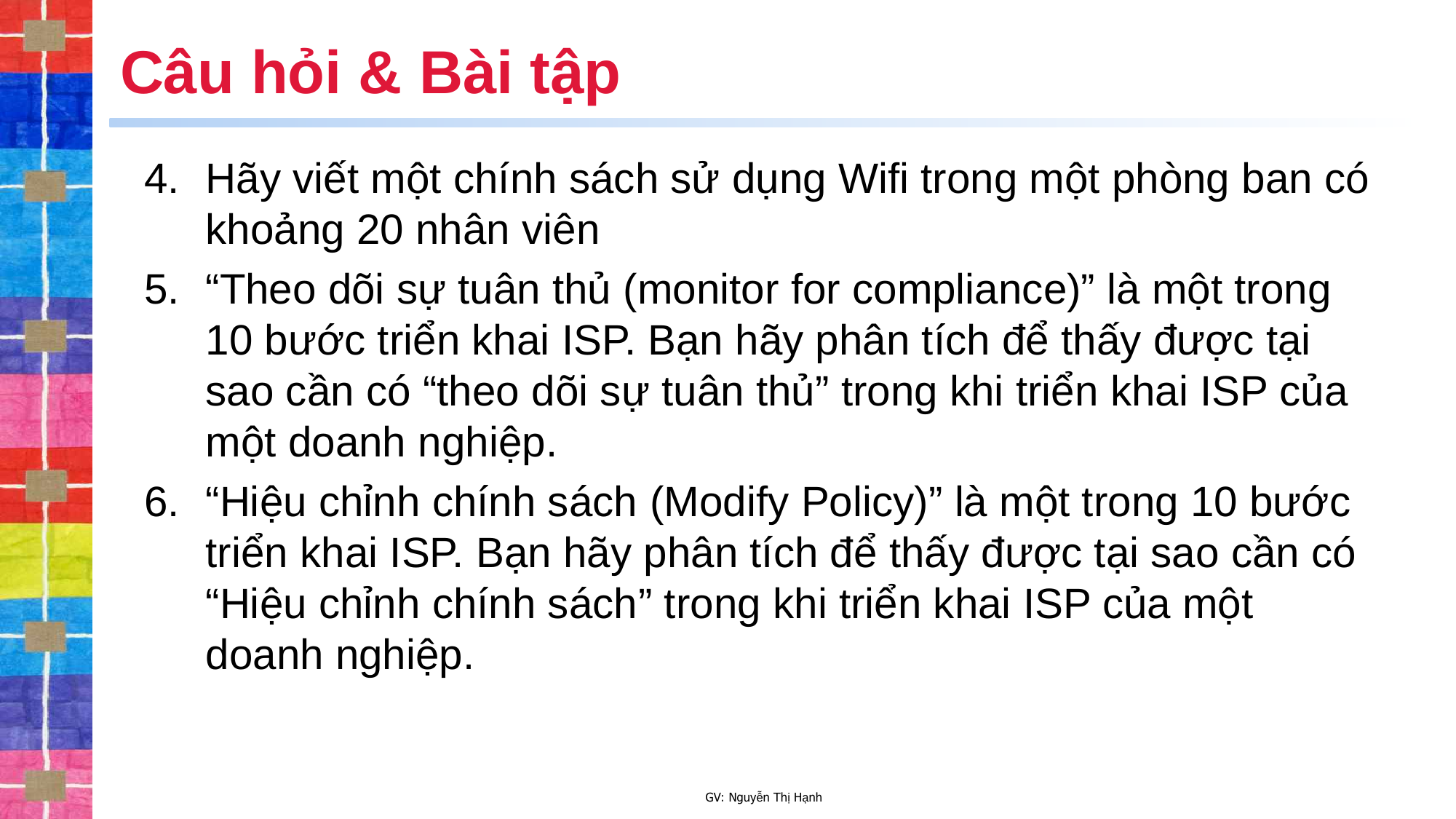

# Câu hỏi & Bài tập
Hãy viết một chính sách sử dụng Wifi trong một phòng ban có khoảng 20 nhân viên
“Theo dõi sự tuân thủ (monitor for compliance)” là một trong 10 bước triển khai ISP. Bạn hãy phân tích để thấy được tại sao cần có “theo dõi sự tuân thủ” trong khi triển khai ISP của một doanh nghiệp.
“Hiệu chỉnh chính sách (Modify Policy)” là một trong 10 bước triển khai ISP. Bạn hãy phân tích để thấy được tại sao cần có “Hiệu chỉnh chính sách” trong khi triển khai ISP của một doanh nghiệp.

GV: Nguyễn Thị Hạnh